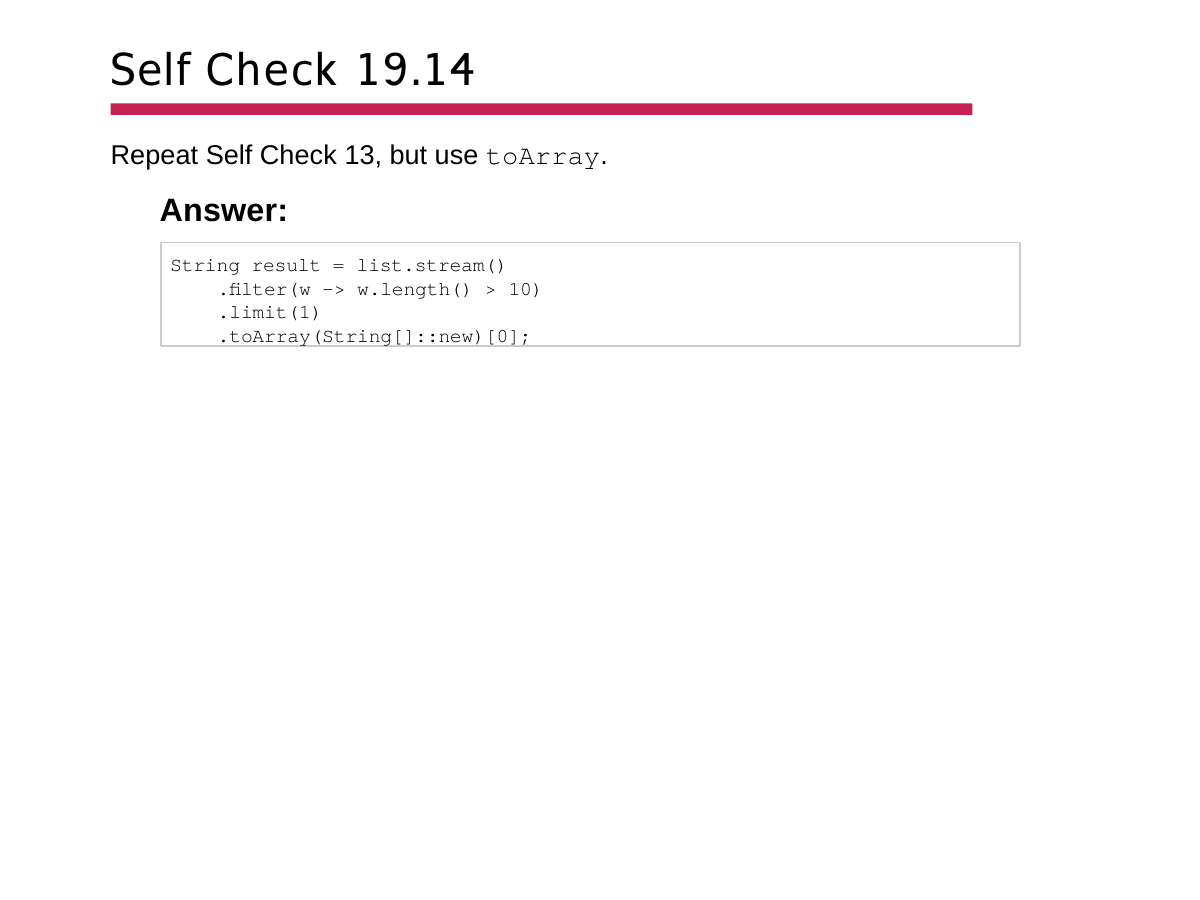

# Self Check 19.14
Repeat Self Check 13, but use toArray.
Answer:
String result = list.stream()
.filter(w -> w.length() > 10)
.limit(1)
.toArray(String[]::new)[0];